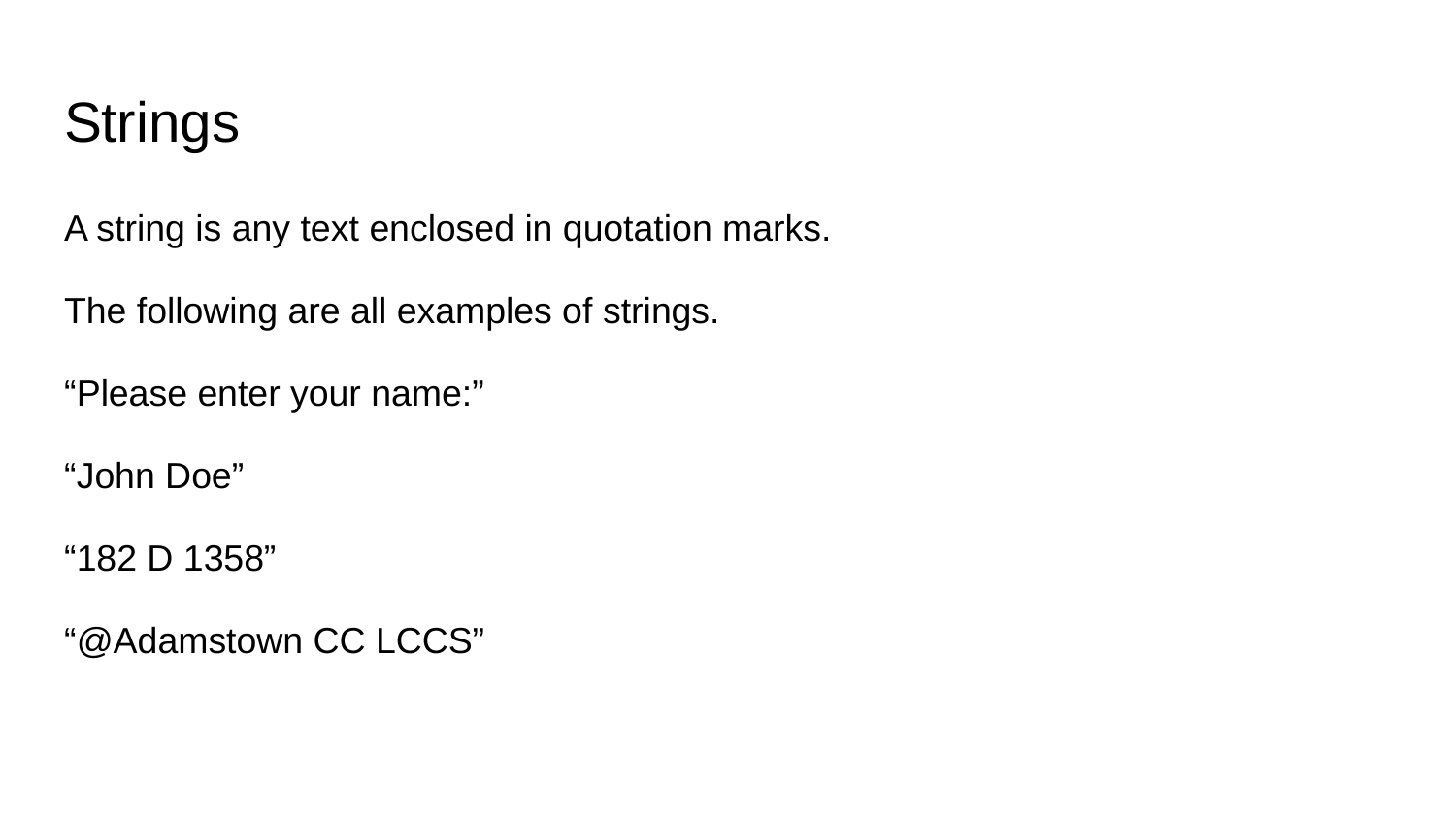

# Strings
A string is any text enclosed in quotation marks.
The following are all examples of strings.
“Please enter your name:”
“John Doe”
“182 D 1358”
“@Adamstown CC LCCS”